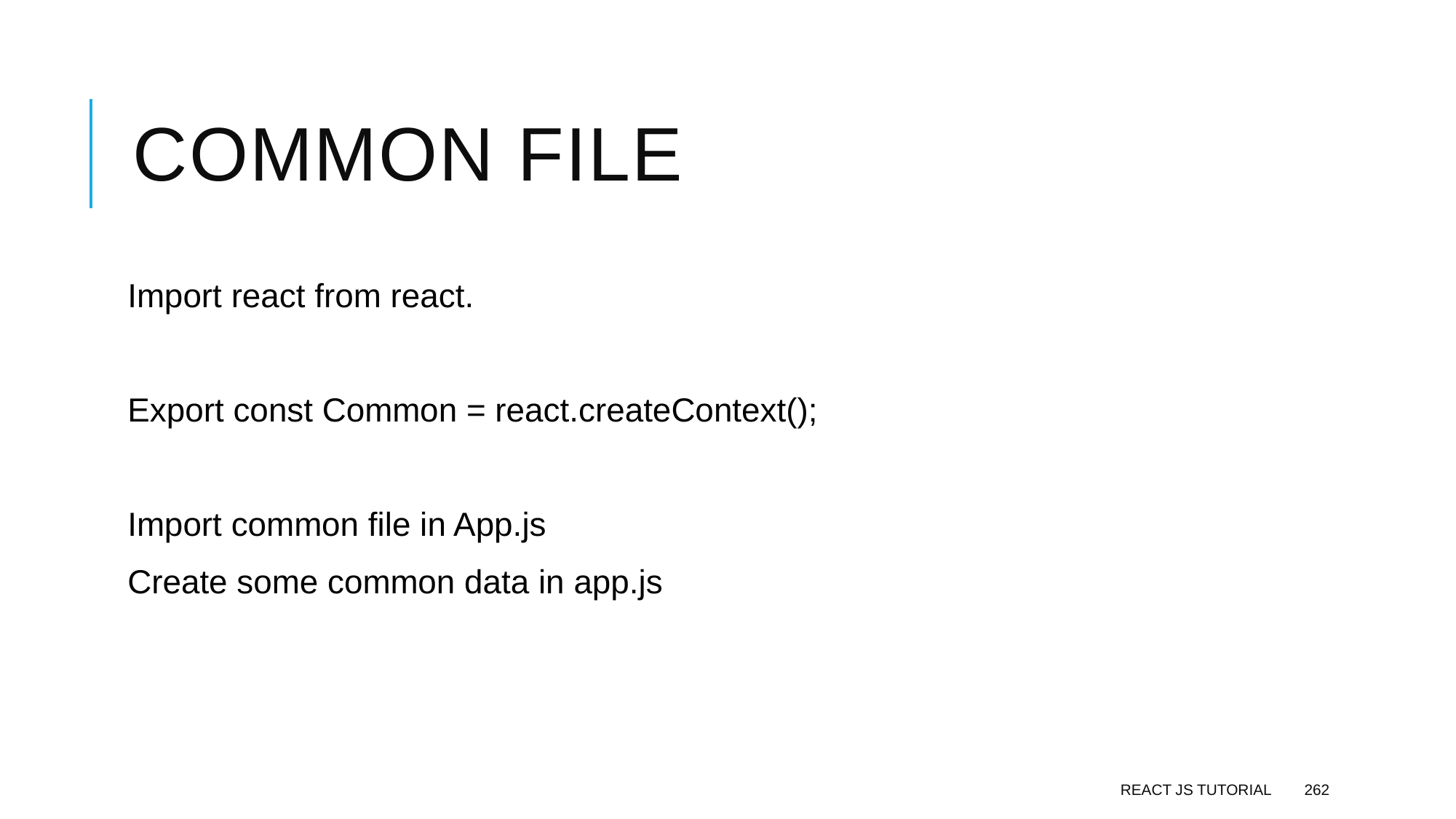

# Common file
Import react from react.

Export const Common = react.createContext();

Import common file in App.js
Create some common data in app.js

React JS Tutorial
262